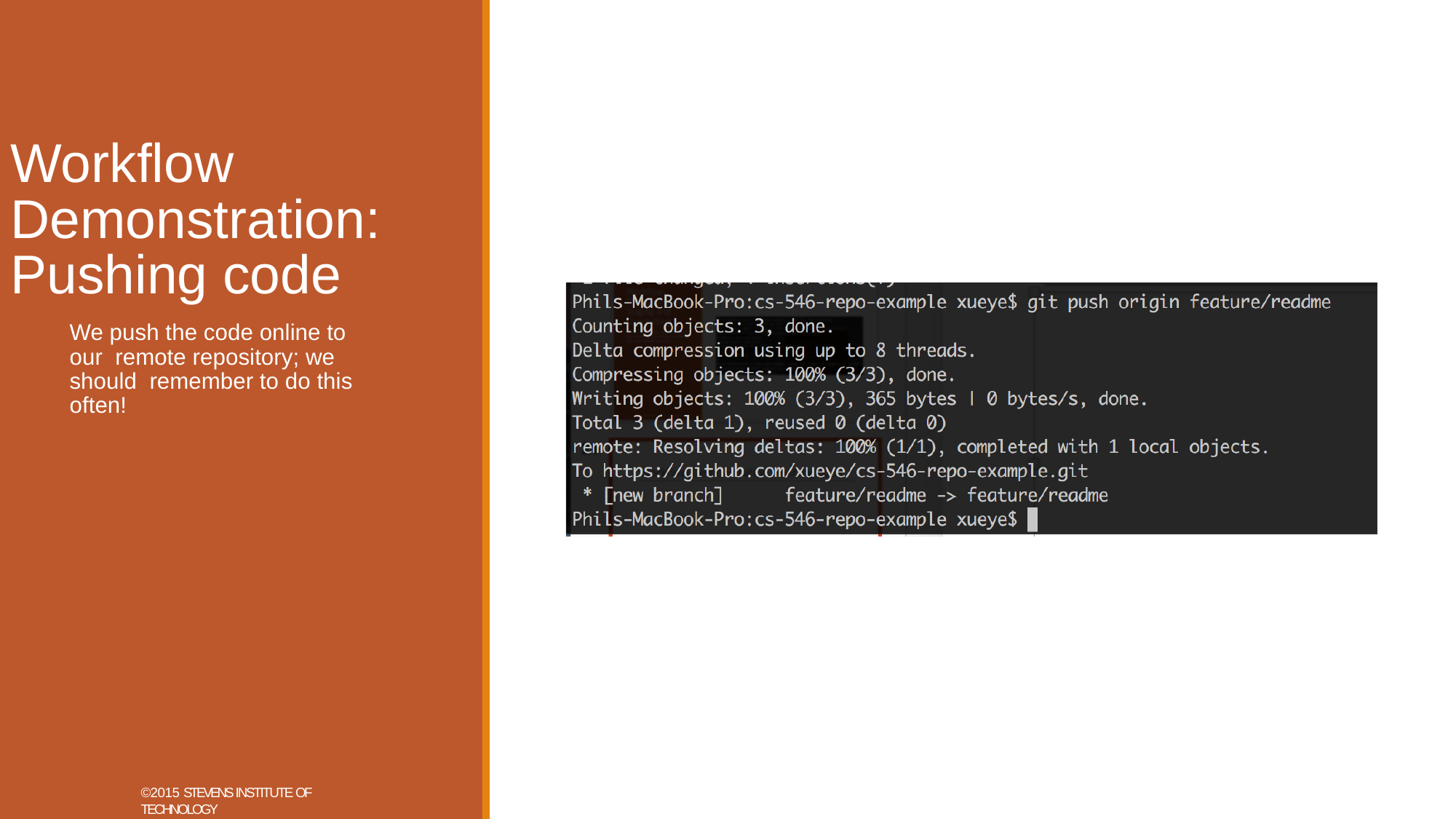

# Workflow  Demonstration:  Pushing code

We push the code online to our  remote repository; we should  remember to do this often!
©2015 STEVENS INSTITUTE OF TECHNOLOGY